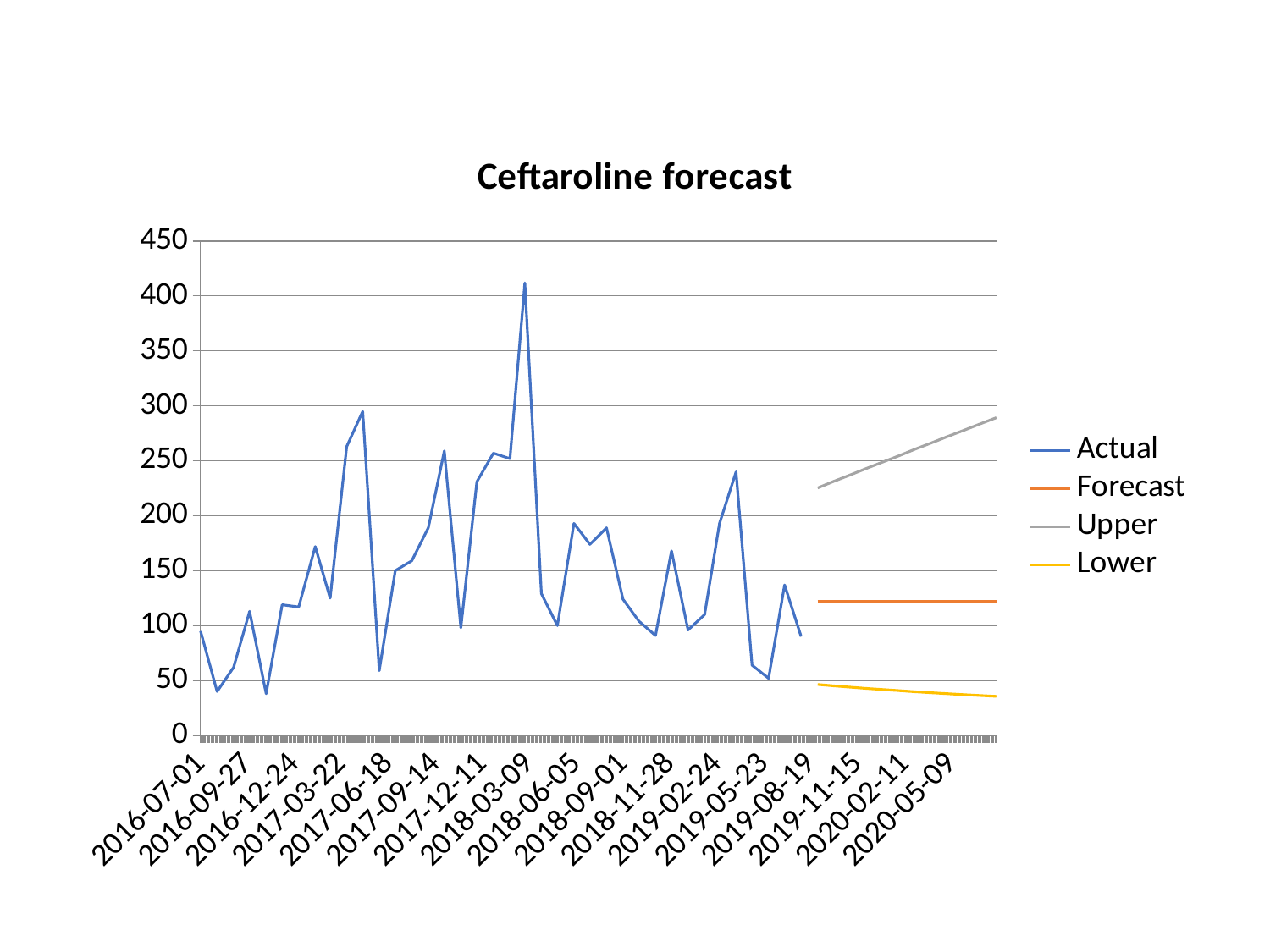

### Chart: Ceftaroline forecast

| Category | Actual | Forecast | Upper | Lower |
|---|---|---|---|---|
| 42552.0 | 95.0 | None | None | None |
| 42583.0 | 40.0 | None | None | None |
| 42614.0 | 62.0 | None | None | None |
| 42644.0 | 113.0 | None | None | None |
| 42675.0 | 38.0 | None | None | None |
| 42705.0 | 119.0 | None | None | None |
| 42736.0 | 117.0 | None | None | None |
| 42767.0 | 172.0 | None | None | None |
| 42795.0 | 125.0 | None | None | None |
| 42826.0 | 263.0 | None | None | None |
| 42856.0 | 295.0 | None | None | None |
| 42887.0 | 59.0 | None | None | None |
| 42917.0 | 150.0 | None | None | None |
| 42948.0 | 159.0 | None | None | None |
| 42979.0 | 189.0 | None | None | None |
| 43009.0 | 259.0 | None | None | None |
| 43040.0 | 98.0 | None | None | None |
| 43070.0 | 231.0 | None | None | None |
| 43101.0 | 257.0 | None | None | None |
| 43132.0 | 252.0 | None | None | None |
| 43160.0 | 412.0 | None | None | None |
| 43191.0 | 129.0 | None | None | None |
| 43221.0 | 100.0 | None | None | None |
| 43252.0 | 193.0 | None | None | None |
| 43282.0 | 174.0 | None | None | None |
| 43313.0 | 189.0 | None | None | None |
| 43344.0 | 124.0 | None | None | None |
| 43374.0 | 104.0 | None | None | None |
| 43405.0 | 91.0 | None | None | None |
| 43435.0 | 168.0 | None | None | None |
| 43466.0 | 96.0 | None | None | None |
| 43497.0 | 110.0 | None | None | None |
| 43525.0 | 193.0 | None | None | None |
| 43556.0 | 240.0 | None | None | None |
| 43586.0 | 64.0 | None | None | None |
| 43617.0 | 52.0 | None | None | None |
| 43647.0 | 137.0 | None | None | None |
| 43678.0 | 90.0 | None | None | None |
| 43709.0 | None | 121.9627506411048 | 225.32998799308598 | 46.405499590031994 |
| 43739.0 | None | 121.9627506411048 | 231.2814497632457 | 45.14720808431742 |
| 43770.0 | None | 121.9627506411048 | 237.1886610258754 | 43.960335752598745 |
| 43800.0 | None | 121.9627506411048 | 243.05883138908513 | 42.837756150004225 |
| 43831.0 | None | 121.9627506411048 | 248.89812995824028 | 41.7733834903505 |
| 43862.0 | None | 121.9627506411048 | 254.71188301486018 | 40.76197496743903 |
| 43891.0 | None | 121.9627506411048 | 260.5047261723022 | 39.79897859955214 |
| 43922.0 | None | 121.9627506411048 | 266.280723166187 | 38.880414439231046 |
| 43952.0 | None | 121.9627506411048 | 272.04345978242276 | 38.00278064543829 |
| 43983.0 | None | 121.9627506411048 | 277.79611898170356 | 37.16297835925134 |
| 44013.0 | None | 121.9627506411048 | 283.5415416109763 | 36.358250992589944 |
| 44044.0 | None | 121.9627506411048 | 289.2822759320976 | 35.586134699747944 |